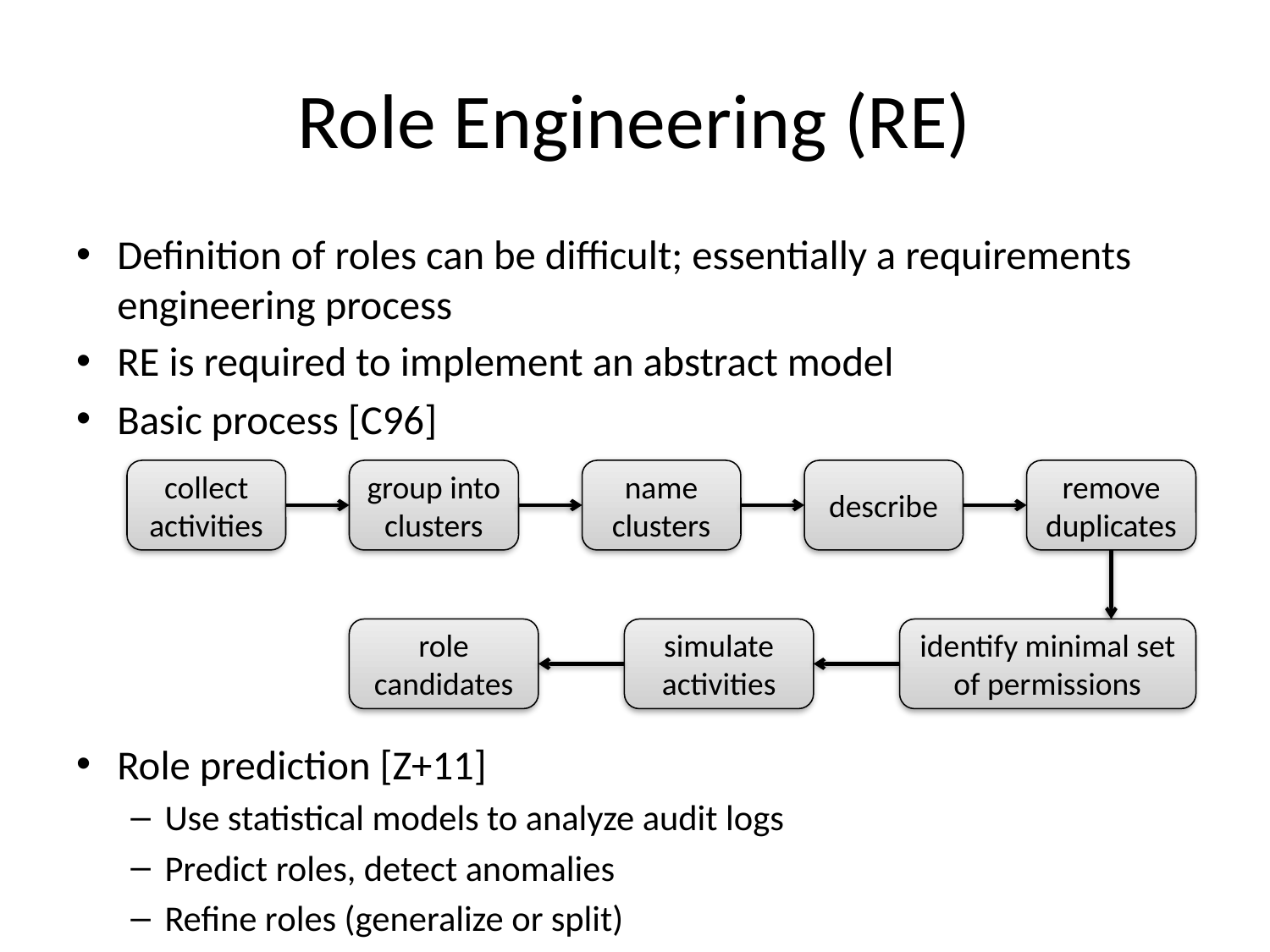

# Role Engineering (RE)
Definition of roles can be difficult; essentially a requirements engineering process
RE is required to implement an abstract model
Basic process [C96]

Role prediction [Z+11]
Use statistical models to analyze audit logs
Predict roles, detect anomalies
Refine roles (generalize or split)

collect activities
group into
clusters
name
clusters
describe
remove duplicates
role candidates
simulate activities
identify minimal set of permissions